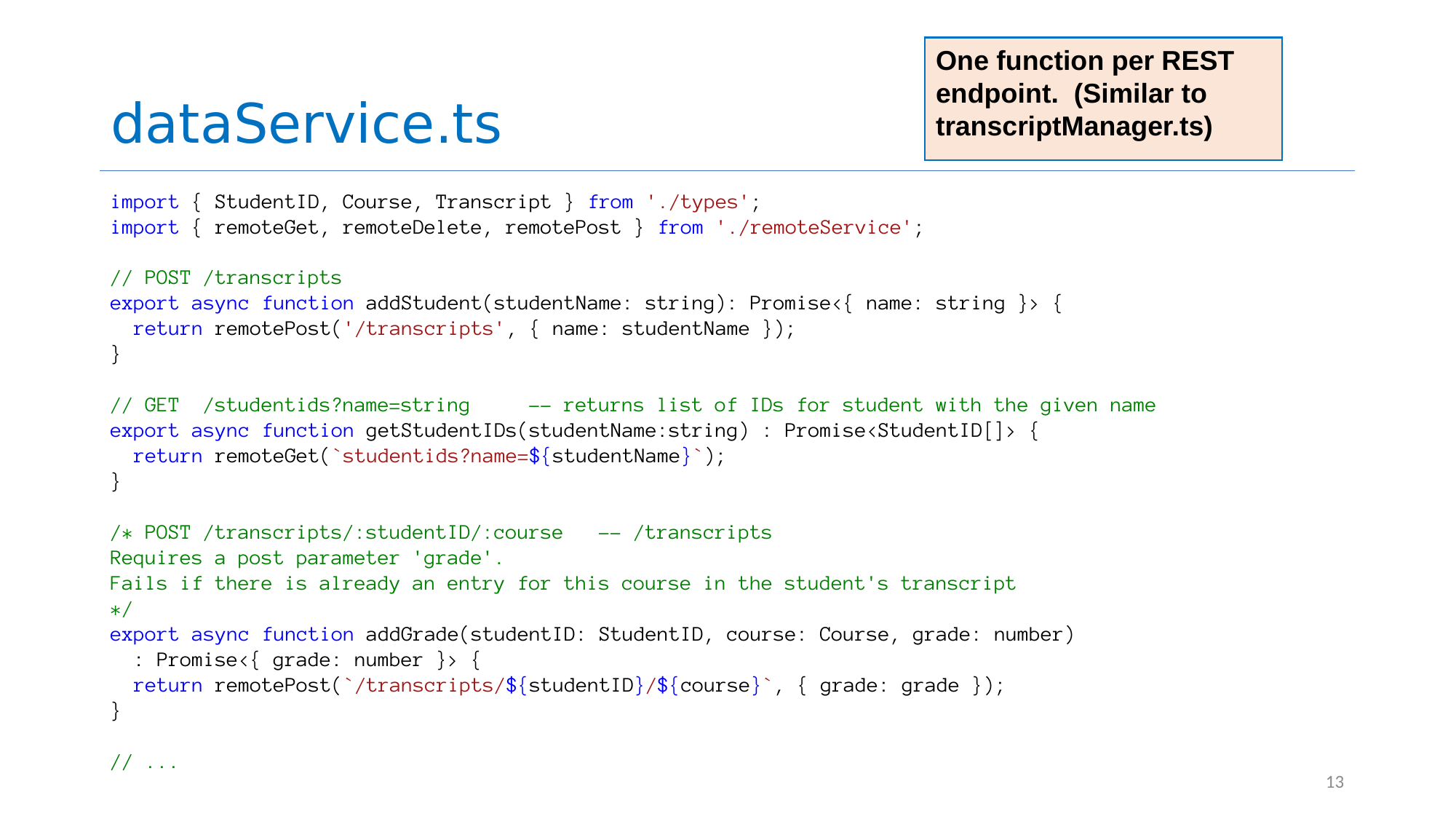

# dataService.ts
One function per REST endpoint.  (Similar to transcriptManager.ts)
import { StudentID, Course, Transcript } from './types';
import { remoteGet, remoteDelete, remotePost } from './remoteService';
// POST /transcripts
export async function addStudent(studentName: string): Promise<{ name: string }> {
  return remotePost('/transcripts', { name: studentName });
}
// GET  /studentids?name=string     -- returns list of IDs for student with the given name
export async function getStudentIDs(studentName:string) : Promise<StudentID[]> {
  return remoteGet(`studentids?name=${studentName}`);
}
/* POST /transcripts/:studentID/:course   -- /transcripts
Requires a post parameter 'grade'.
Fails if there is already an entry for this course in the student's transcript
*/
export async function addGrade(studentID: StudentID, course: Course, grade: number)
  : Promise<{ grade: number }> {
  return remotePost(`/transcripts/${studentID}/${course}`, { grade: grade });
}
// ...
13